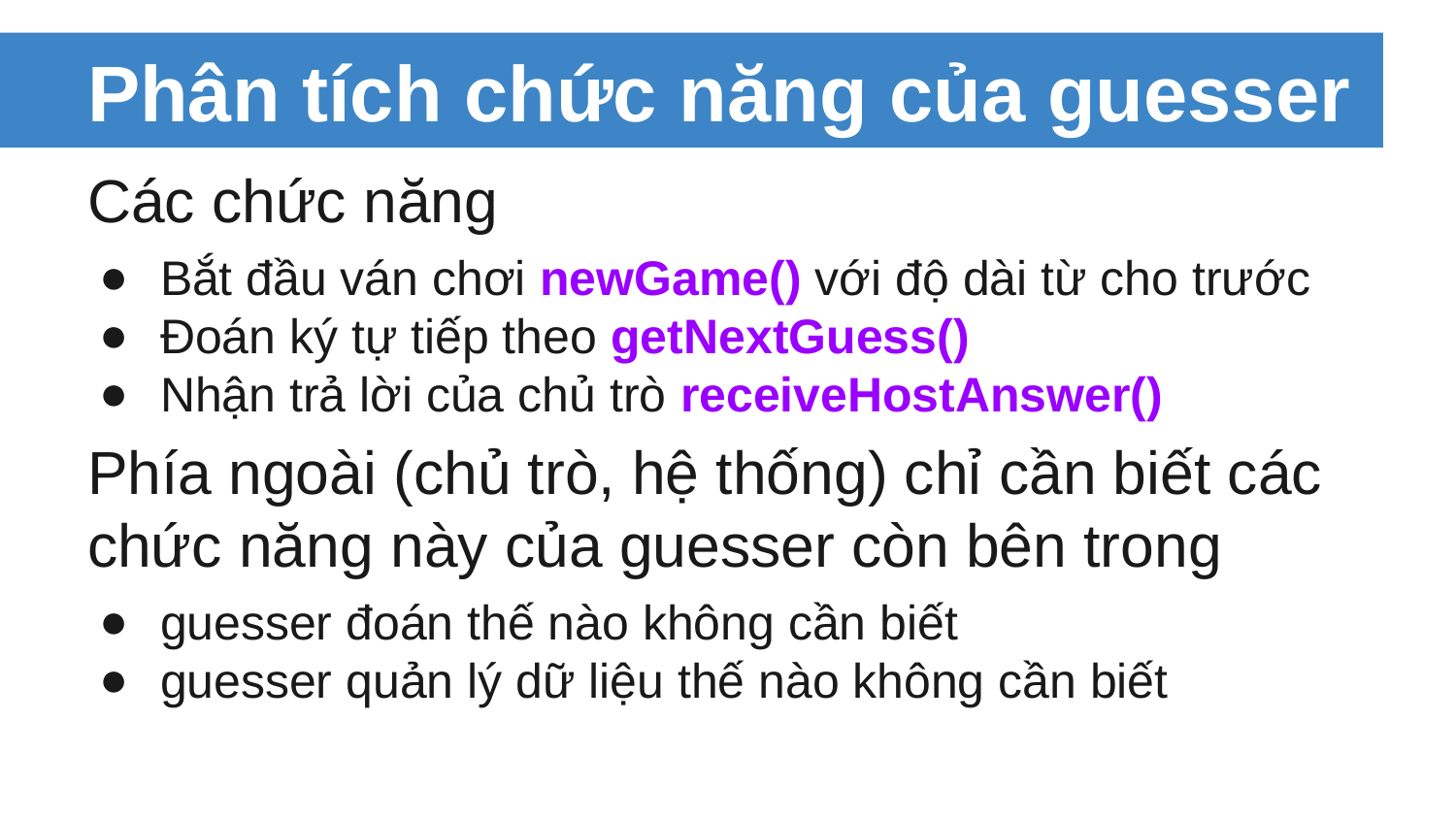

# Phân tích chức năng của guesser
Các chức năng
Bắt đầu ván chơi newGame() với độ dài từ cho trước
Đoán ký tự tiếp theo getNextGuess()
Nhận trả lời của chủ trò receiveHostAnswer()
Phía ngoài (chủ trò, hệ thống) chỉ cần biết các chức năng này của guesser còn bên trong
guesser đoán thế nào không cần biết
guesser quản lý dữ liệu thế nào không cần biết